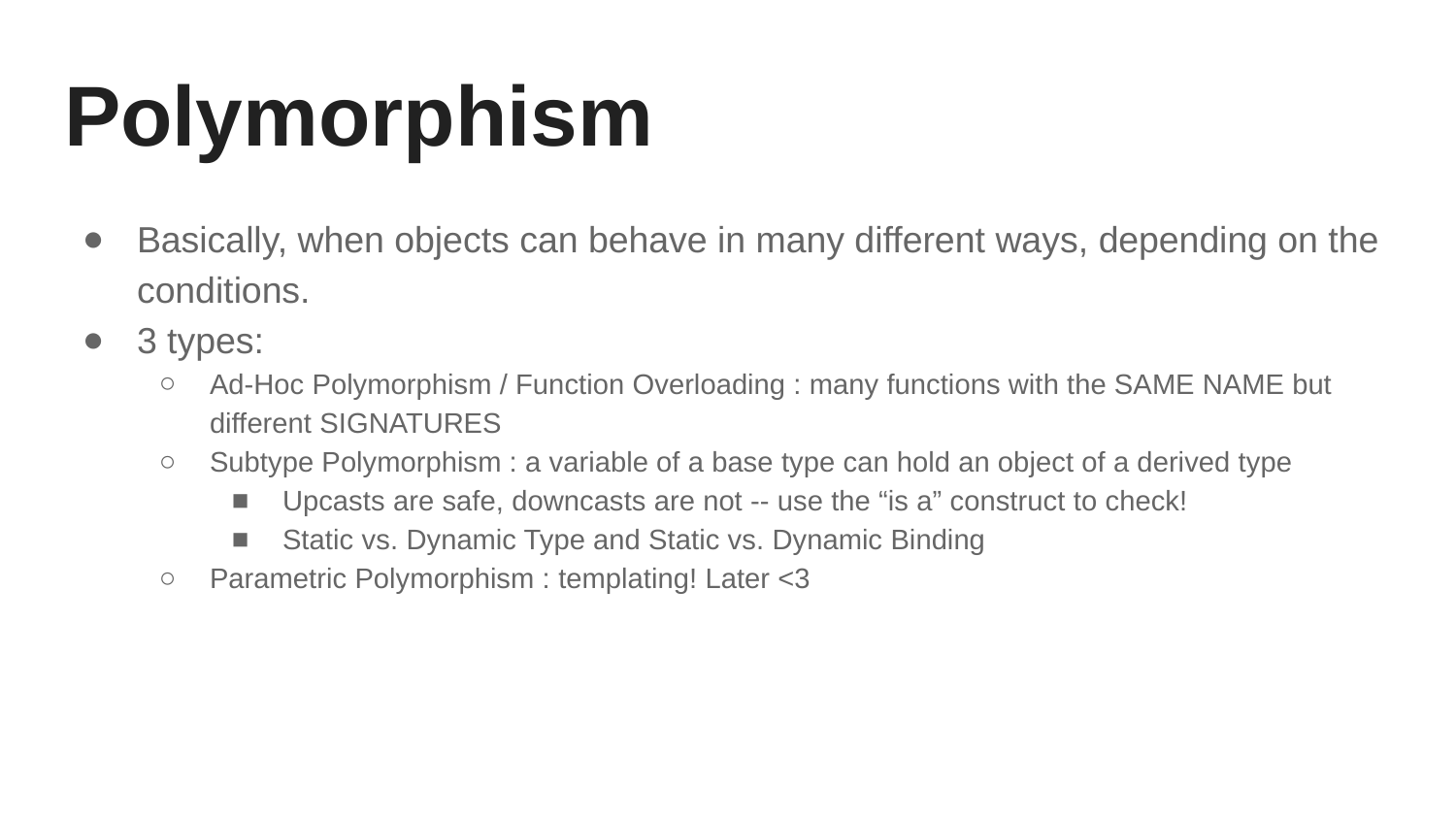

# Polymorphism
Basically, when objects can behave in many different ways, depending on the conditions.
3 types:
Ad-Hoc Polymorphism / Function Overloading : many functions with the SAME NAME but different SIGNATURES
Subtype Polymorphism : a variable of a base type can hold an object of a derived type
Upcasts are safe, downcasts are not -- use the “is a” construct to check!
Static vs. Dynamic Type and Static vs. Dynamic Binding
Parametric Polymorphism : templating! Later <3